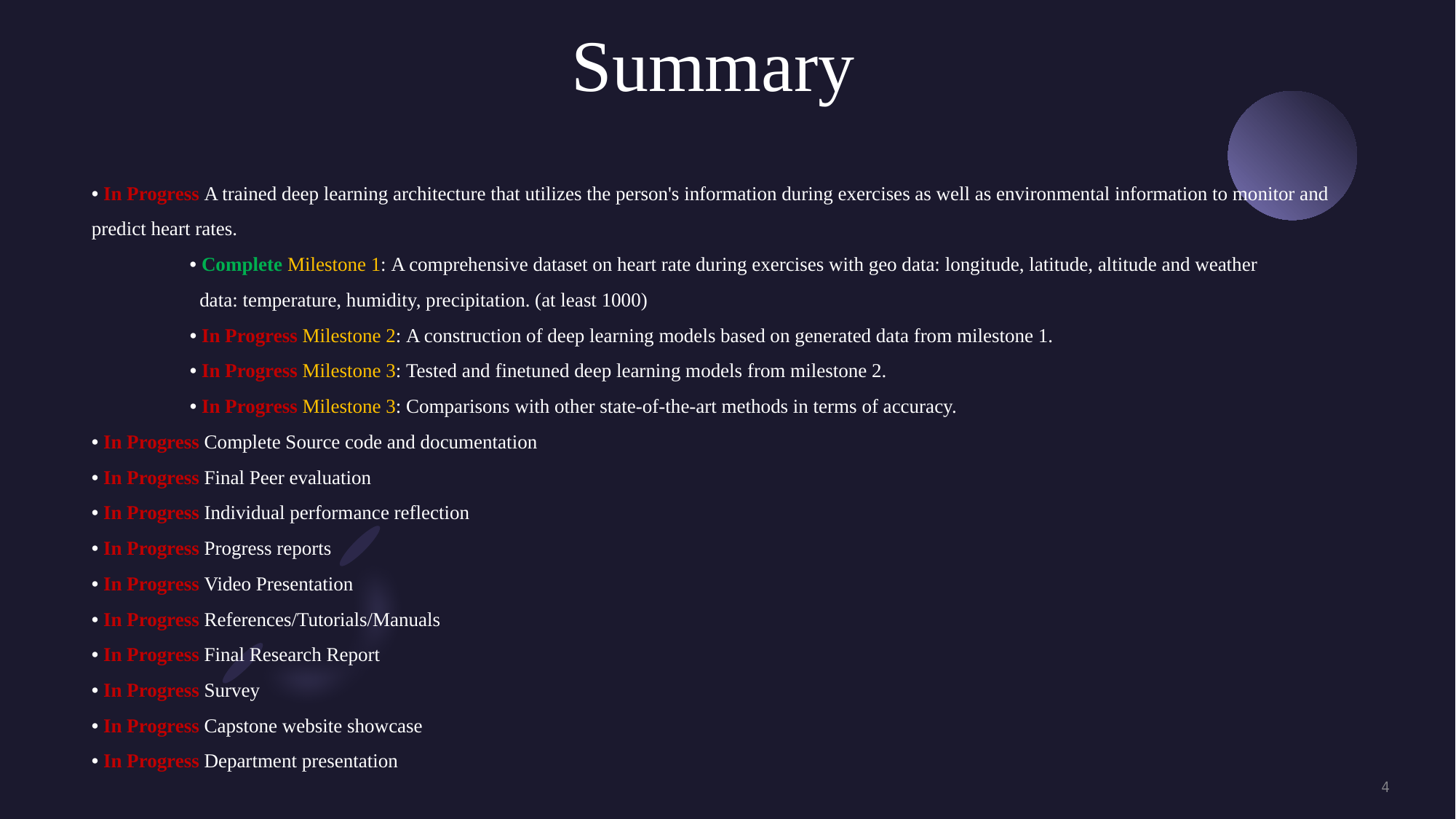

# Summary
• In Progress A trained deep learning architecture that utilizes the person's information during exercises as well as environmental information to monitor and predict heart rates.
                    • Complete Milestone 1: A comprehensive dataset on heart rate during exercises with geo data: longitude, latitude, altitude and weather
                      data: temperature, humidity, precipitation. (at least 1000)
                    • In Progress Milestone 2: A construction of deep learning models based on generated data from milestone 1.
                    • In Progress Milestone 3: Tested and finetuned deep learning models from milestone 2.
                    • In Progress Milestone 3: Comparisons with other state-of-the-art methods in terms of accuracy.
• In Progress Complete Source code and documentation
• In Progress Final Peer evaluation
• In Progress Individual performance reflection
• In Progress Progress reports
• In Progress Video Presentation
• In Progress References/Tutorials/Manuals
• In Progress Final Research Report
• In Progress Survey
• In Progress Capstone website showcase
• In Progress Department presentation

4